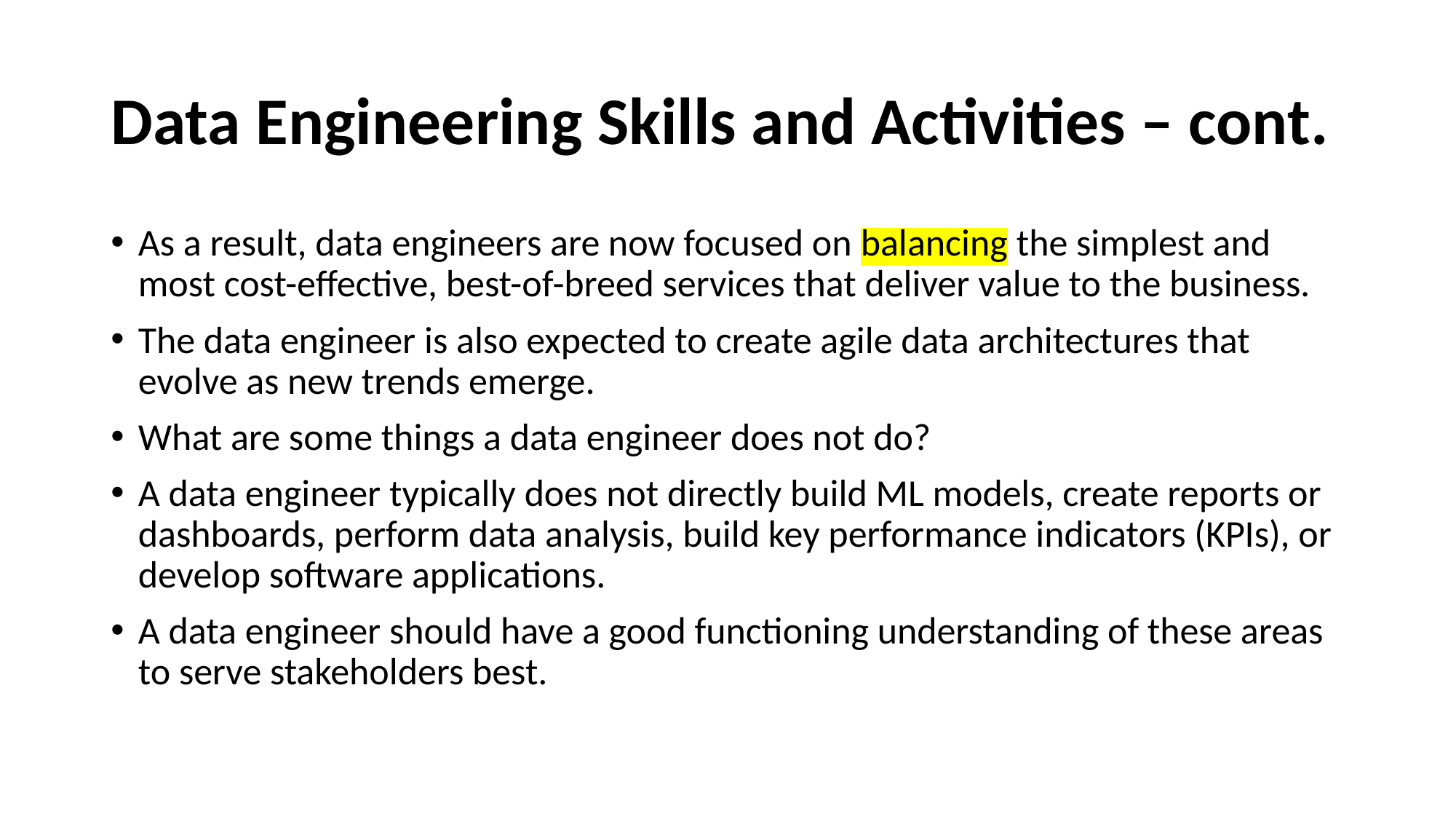

# Data Engineering Skills and Activities – cont.
As a result, data engineers are now focused on balancing the simplest and most cost-effective, best-of-breed services that deliver value to the business.
The data engineer is also expected to create agile data architectures that evolve as new trends emerge.
What are some things a data engineer does not do?
A data engineer typically does not directly build ML models, create reports or dashboards, perform data analysis, build key performance indicators (KPIs), or develop software applications.
A data engineer should have a good functioning understanding of these areas to serve stakeholders best.